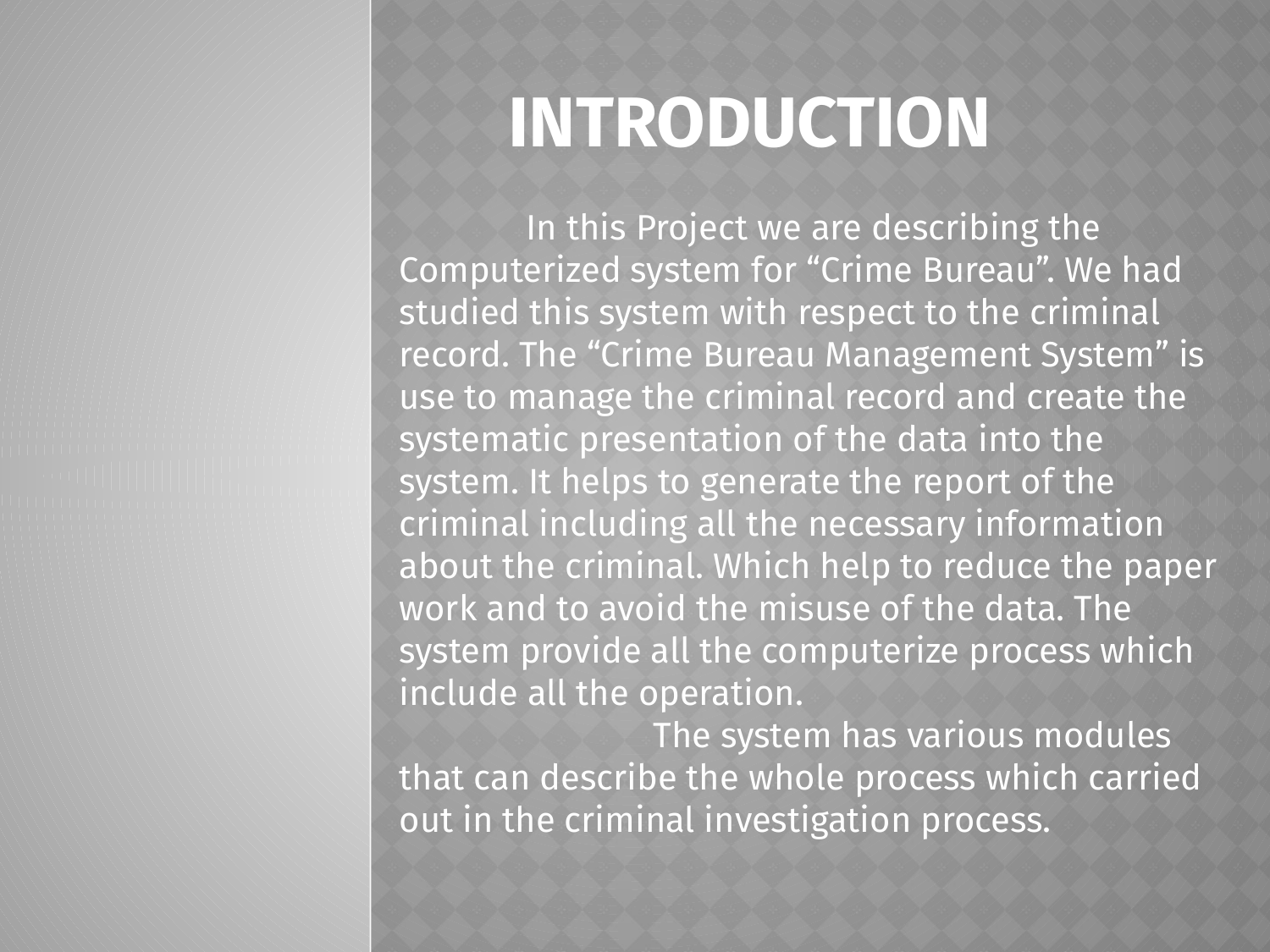

INTRODUCTION
#
	In this Project we are describing the Computerized system for “Crime Bureau”. We had studied this system with respect to the criminal record. The “Crime Bureau Management System” is use to manage the criminal record and create the systematic presentation of the data into the system. It helps to generate the report of the criminal including all the necessary information about the criminal. Which help to reduce the paper work and to avoid the misuse of the data. The system provide all the computerize process which include all the operation.
		The system has various modules that can describe the whole process which carried out in the criminal investigation process.